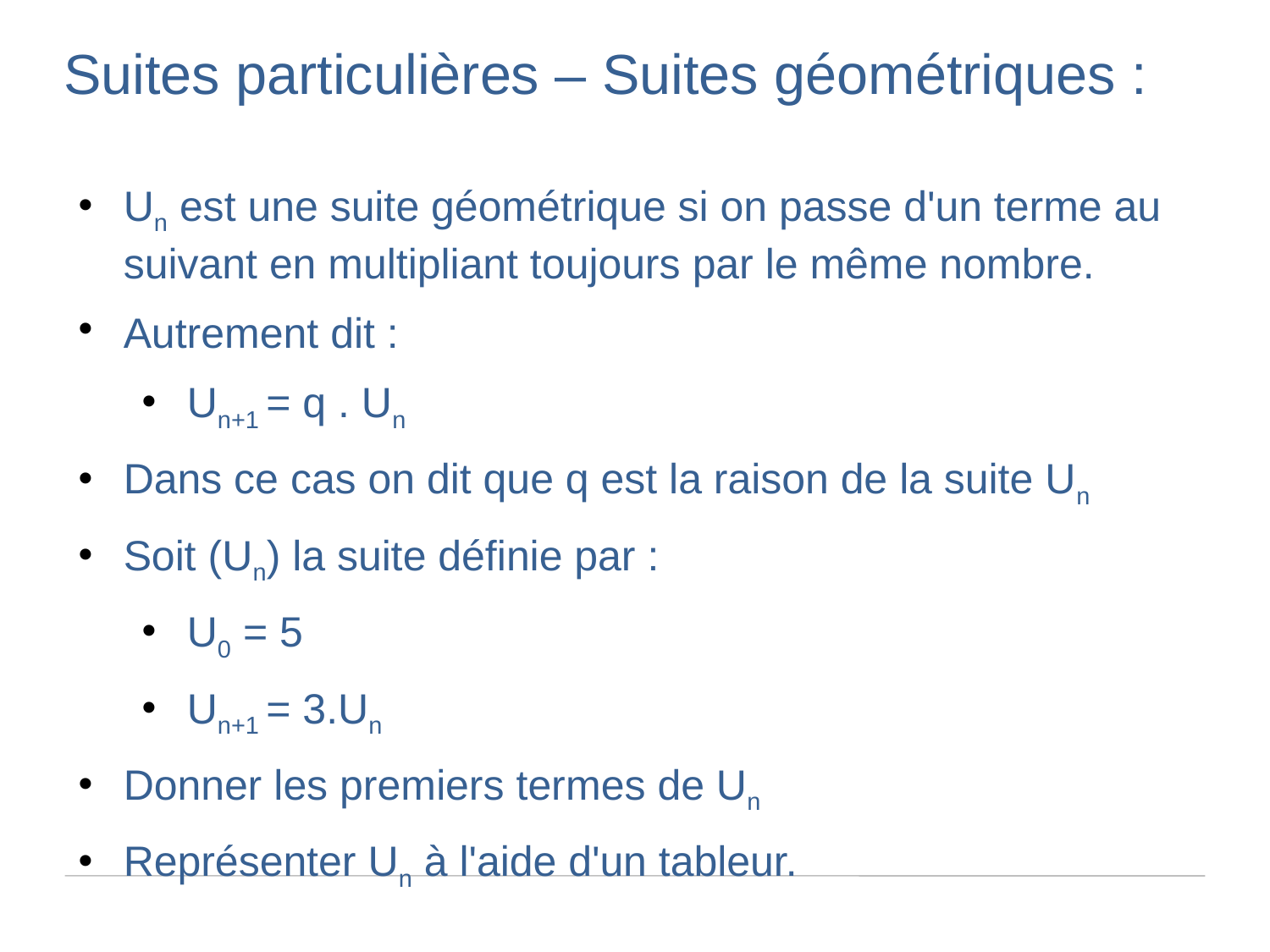

Suites particulières – Suites géométriques :
Un est une suite géométrique si on passe d'un terme au suivant en multipliant toujours par le même nombre.
Autrement dit :
Un+1 = q . Un
Dans ce cas on dit que q est la raison de la suite Un
Soit (Un) la suite définie par :
U0 = 5
Un+1 = 3.Un
Donner les premiers termes de Un
Représenter Un à l'aide d'un tableur.